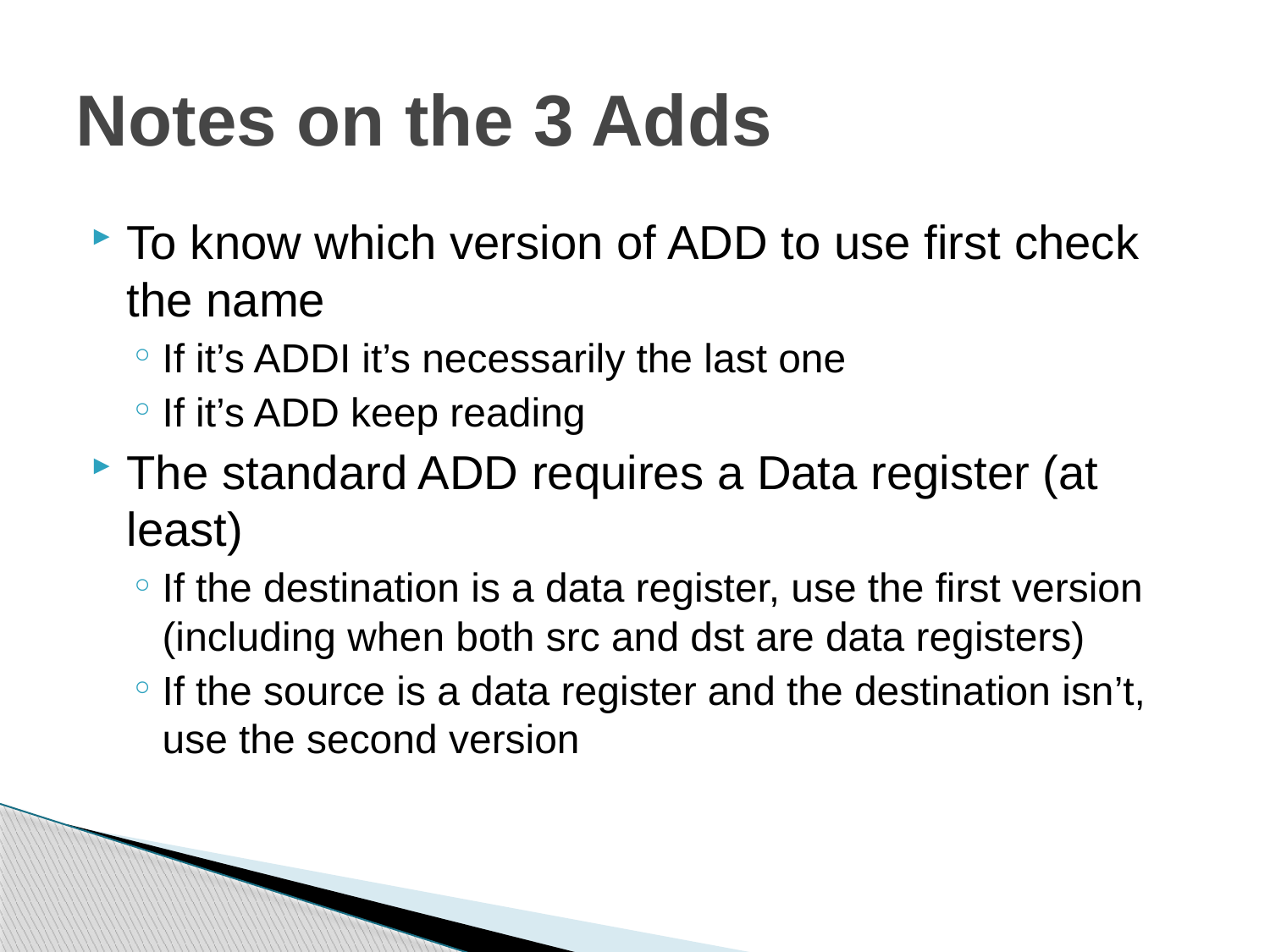

# Notes on the 3 Adds
To know which version of ADD to use first check the name
If it’s ADDI it’s necessarily the last one
If it’s ADD keep reading
The standard ADD requires a Data register (at least)
If the destination is a data register, use the first version (including when both src and dst are data registers)
If the source is a data register and the destination isn’t, use the second version